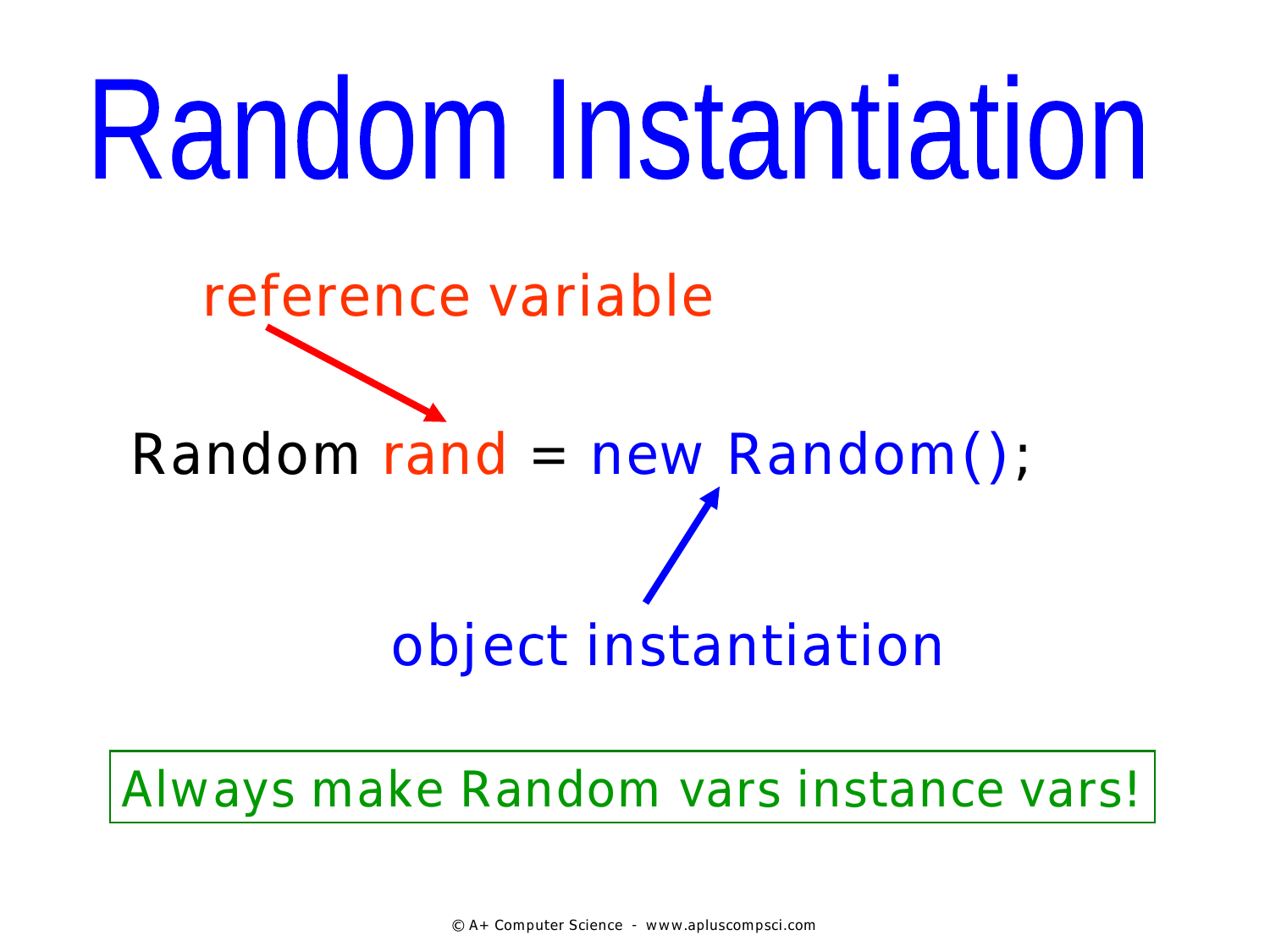

Random Instantiation
reference variable

Random rand = new Random();

object instantiation
Always make Random vars instance vars!

© A+ Computer Science  -  www.apluscompsci.com